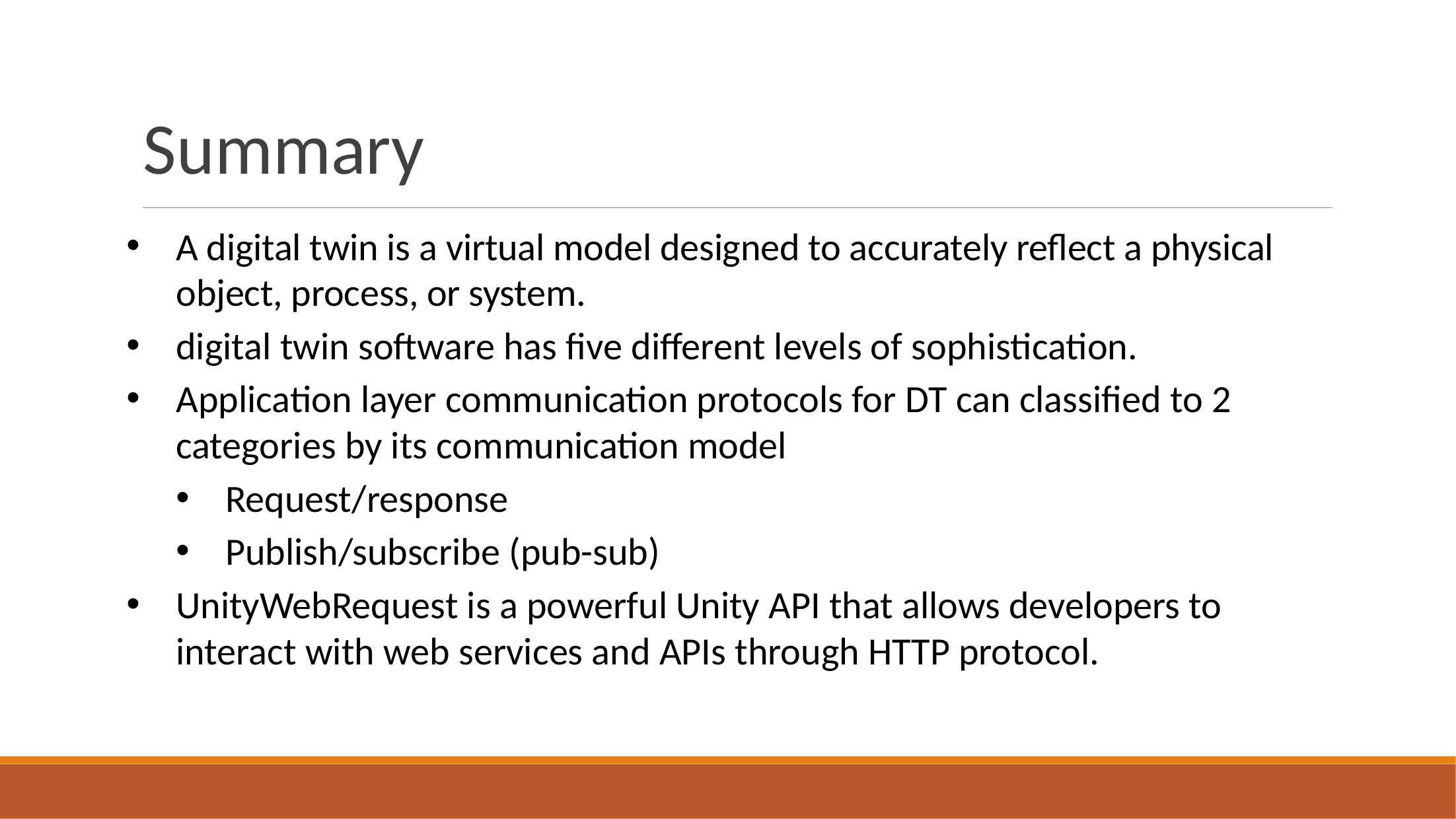

# Summary
A digital twin is a virtual model designed to accurately reflect a physical object, process, or system.
digital twin software has five different levels of sophistication.
Application layer communication protocols for DT can classified to 2 categories by its communication model
Request/response
Publish/subscribe (pub-sub)
UnityWebRequest is a powerful Unity API that allows developers to interact with web services and APIs through HTTP protocol.